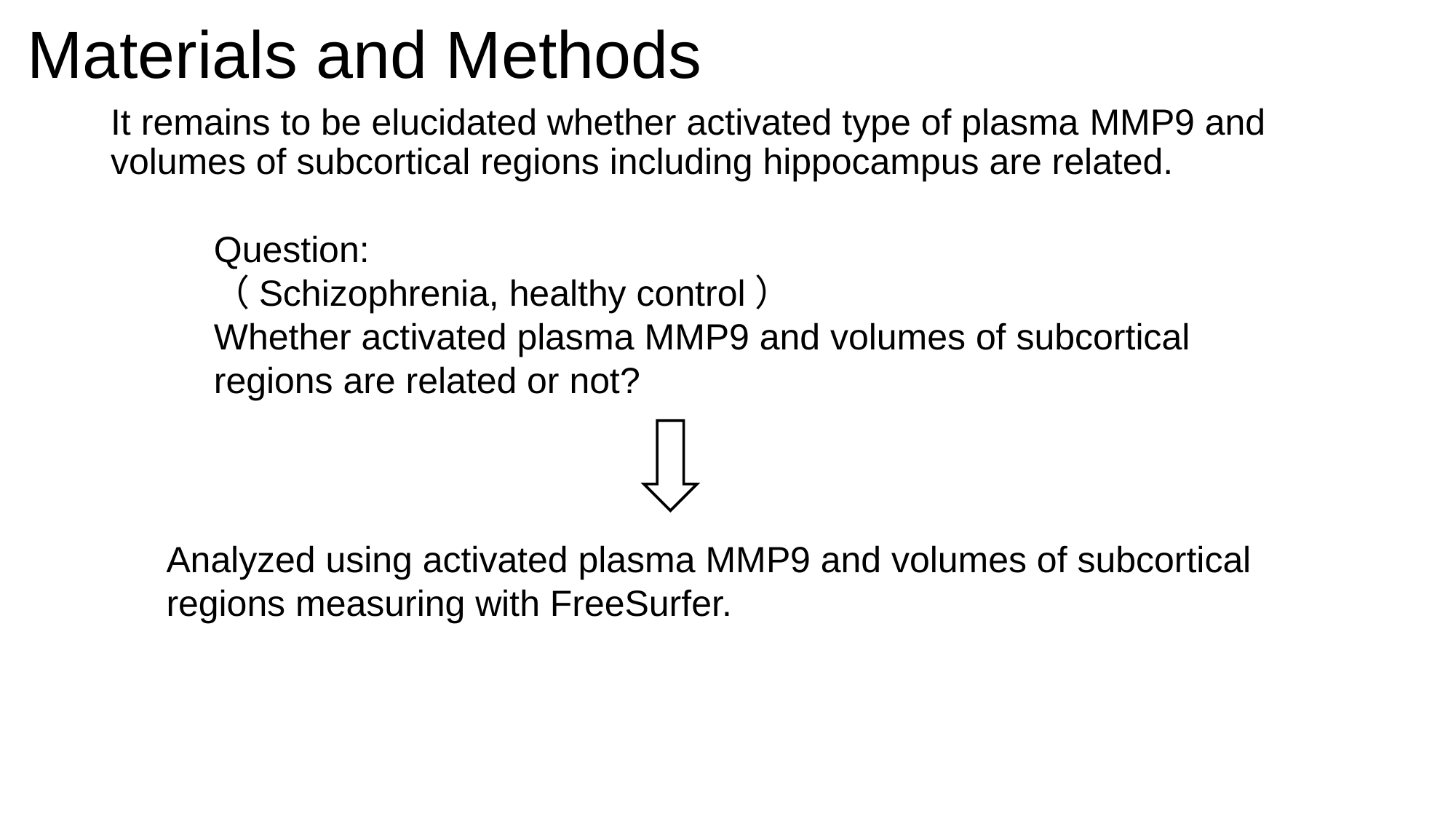

Materials and Methods
It remains to be elucidated whether activated type of plasma MMP9 and volumes of subcortical regions including hippocampus are related.

Question:
（Schizophrenia, healthy control）
Whether activated plasma MMP9 and volumes of subcortical regions are related or not?

Analyzed using activated plasma MMP9 and volumes of subcortical regions measuring with FreeSurfer.